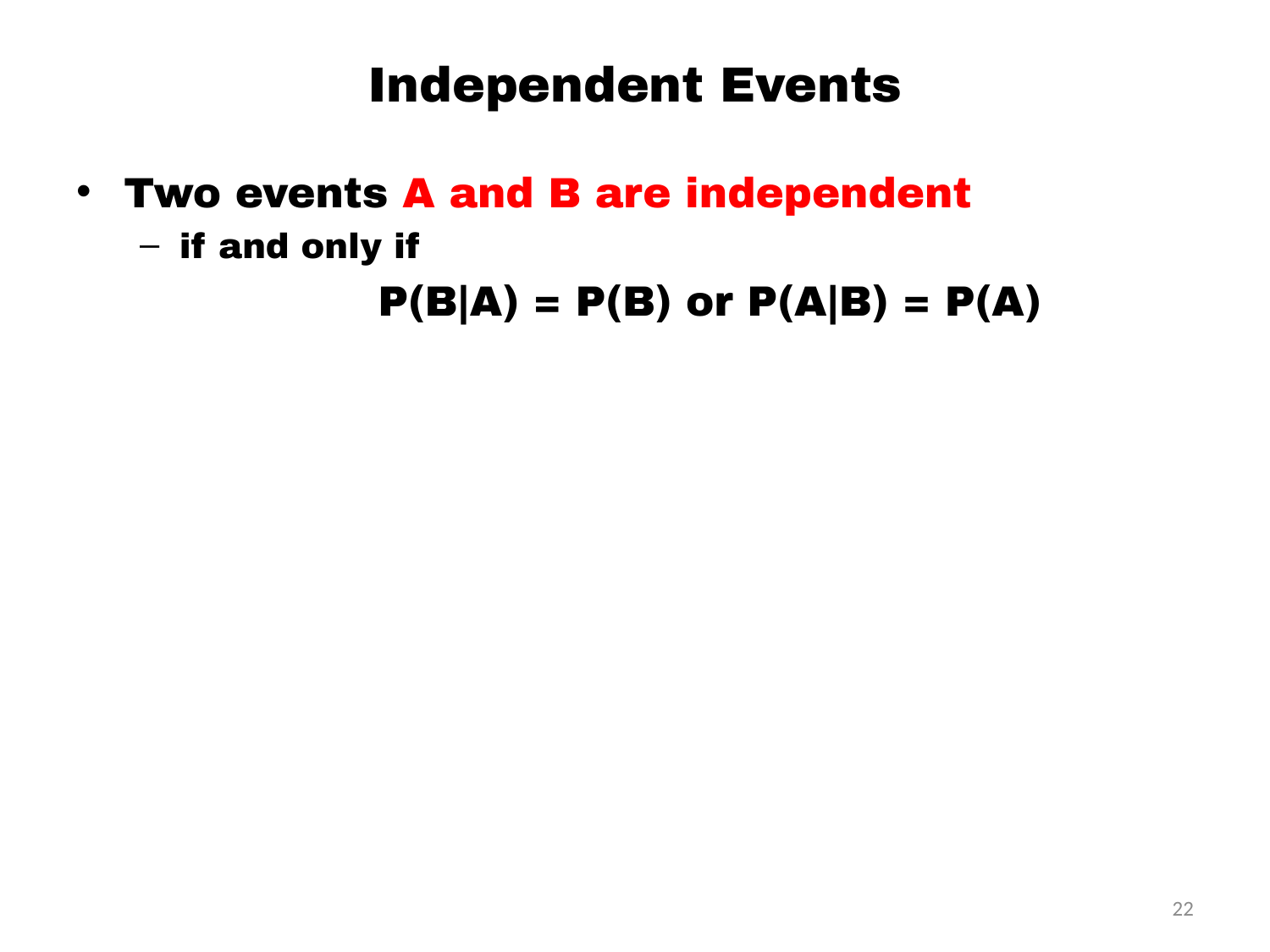

# Independent Events
Two events A and B are independent
if and only if
			P(B|A) = P(B) or P(A|B) = P(A)
22